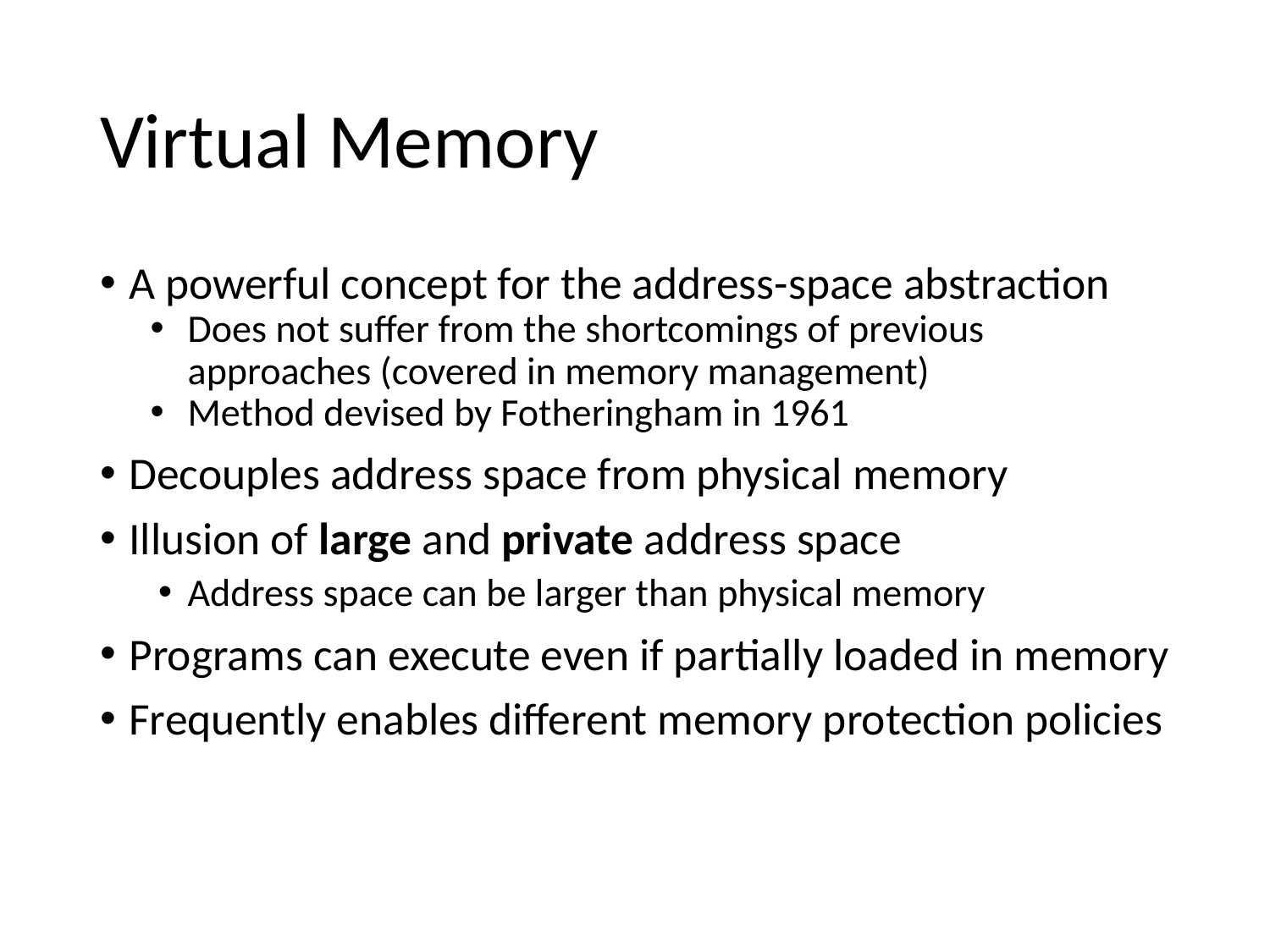

# Virtual Memory
A powerful concept for the address-space abstraction
Does not suffer from the shortcomings of previous approaches (covered in memory management)
Method devised by Fotheringham in 1961
Decouples address space from physical memory
Illusion of large and private address space
Address space can be larger than physical memory
Programs can execute even if partially loaded in memory
Frequently enables different memory protection policies